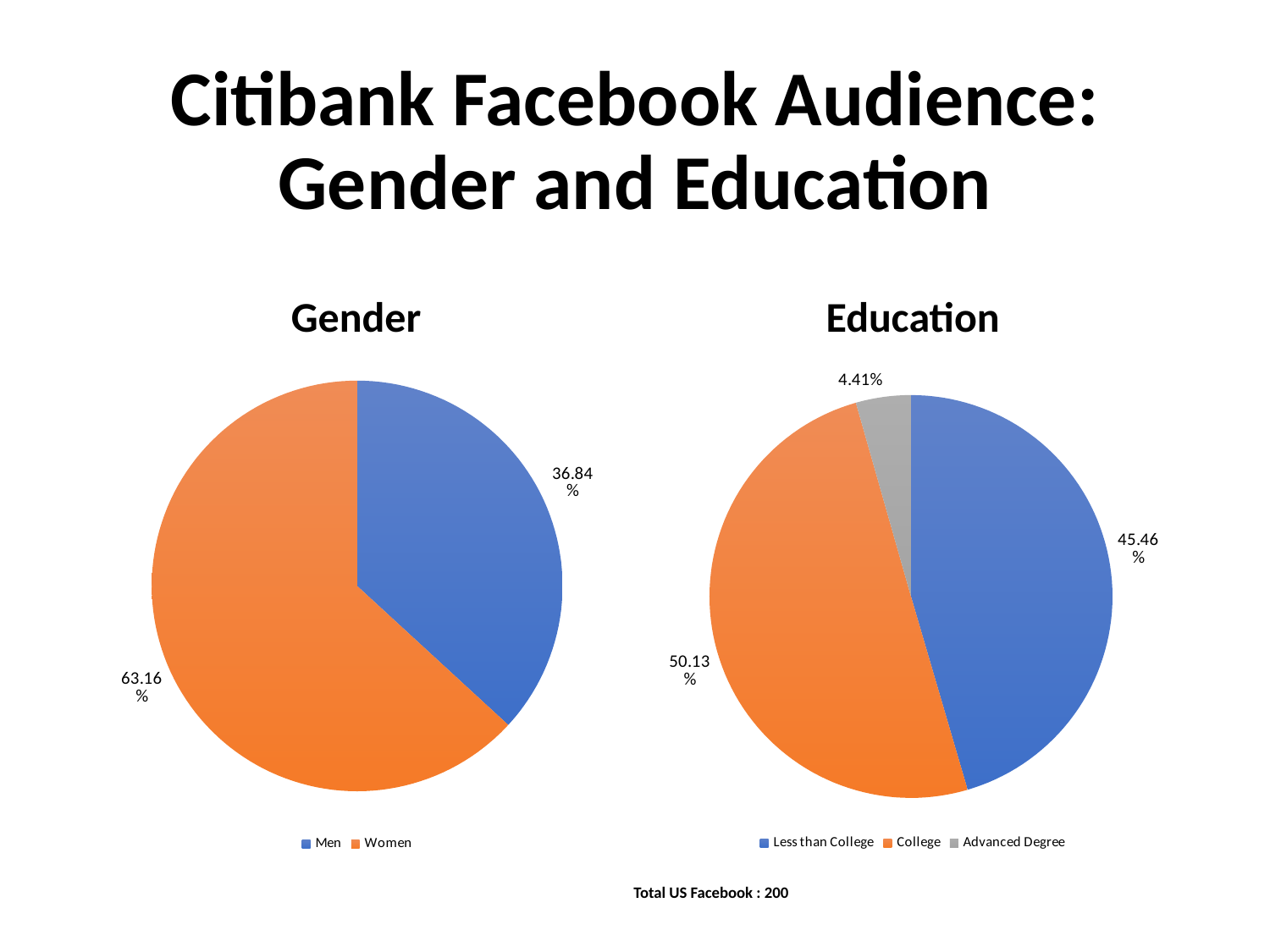

# Citibank Facebook Audience: Gender and Education
Gender
Education

### Chart

| Category | Education |
|---|---|
| Less than College | 0.4546 |
| College | 0.5013 |
| Advanced Degree | 0.0441 |

### Chart

| Category | Gender |
|---|---|
| Men | 0.3684 |
| Women | 0.6316 |
Total US Facebook : 200